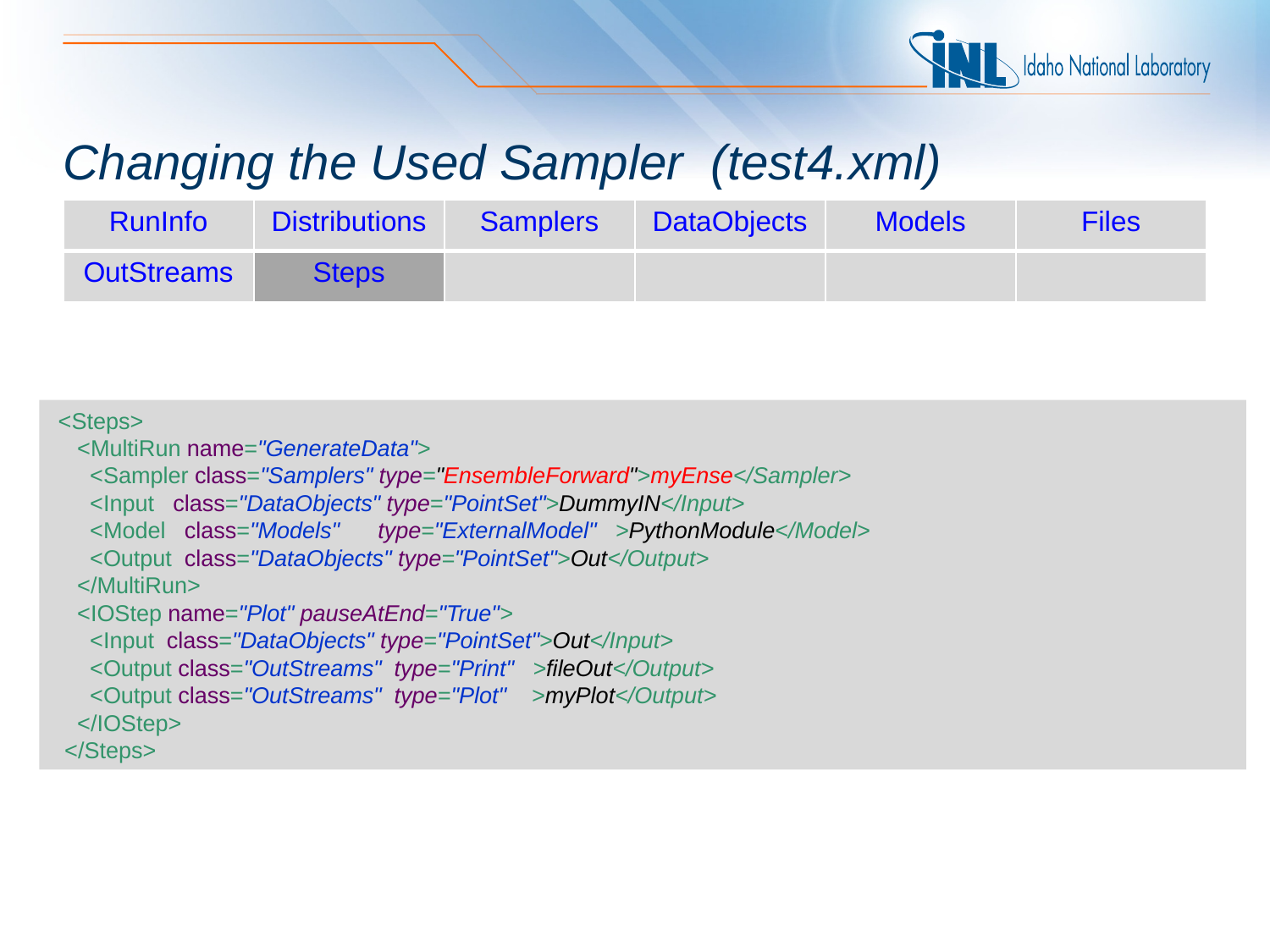

# Changing the Used Sampler  (test4.xml)
| RunInfo | Distributions | Samplers | DataObjects | Models | Files |
| --- | --- | --- | --- | --- | --- |
| OutStreams | Steps |  |  |  |  |
 <Steps>
    <MultiRun name="GenerateData">
      <Sampler class="Samplers" type="EnsembleForward">myEnse</Sampler>
      <Input   class="DataObjects" type="PointSet">DummyIN</Input>
      <Model   class="Models"      type="ExternalModel"   >PythonModule</Model>
      <Output  class="DataObjects" type="PointSet">Out</Output>
    </MultiRun>
    <IOStep name="Plot" pauseAtEnd="True">
      <Input  class="DataObjects" type="PointSet">Out</Input>
      <Output class="OutStreams"  type="Print"   >fileOut</Output>
      <Output class="OutStreams"  type="Plot"    >myPlot</Output>
    </IOStep>
  </Steps>